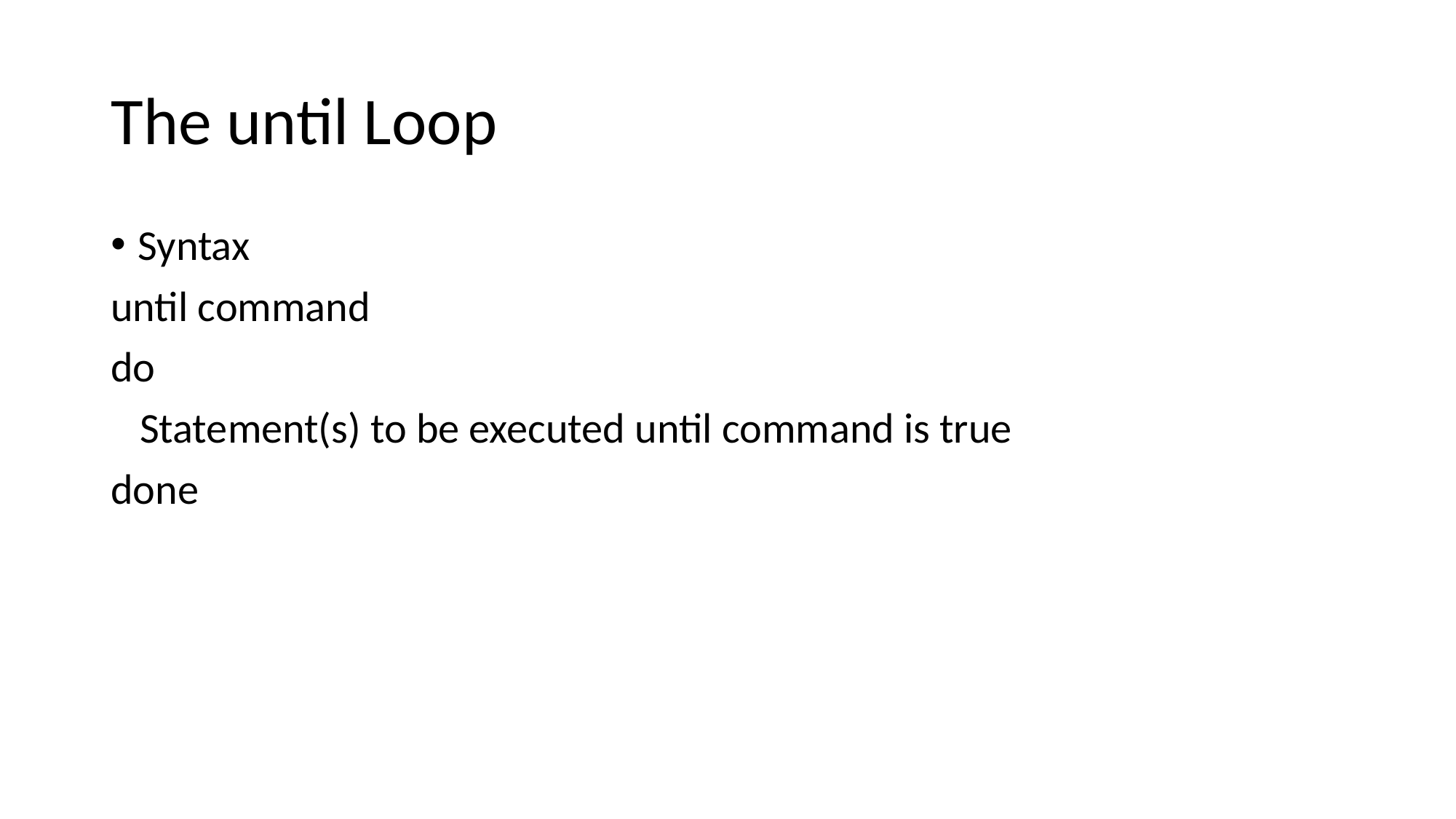

# The until Loop
Syntax
until command
do
   Statement(s) to be executed until command is true
done